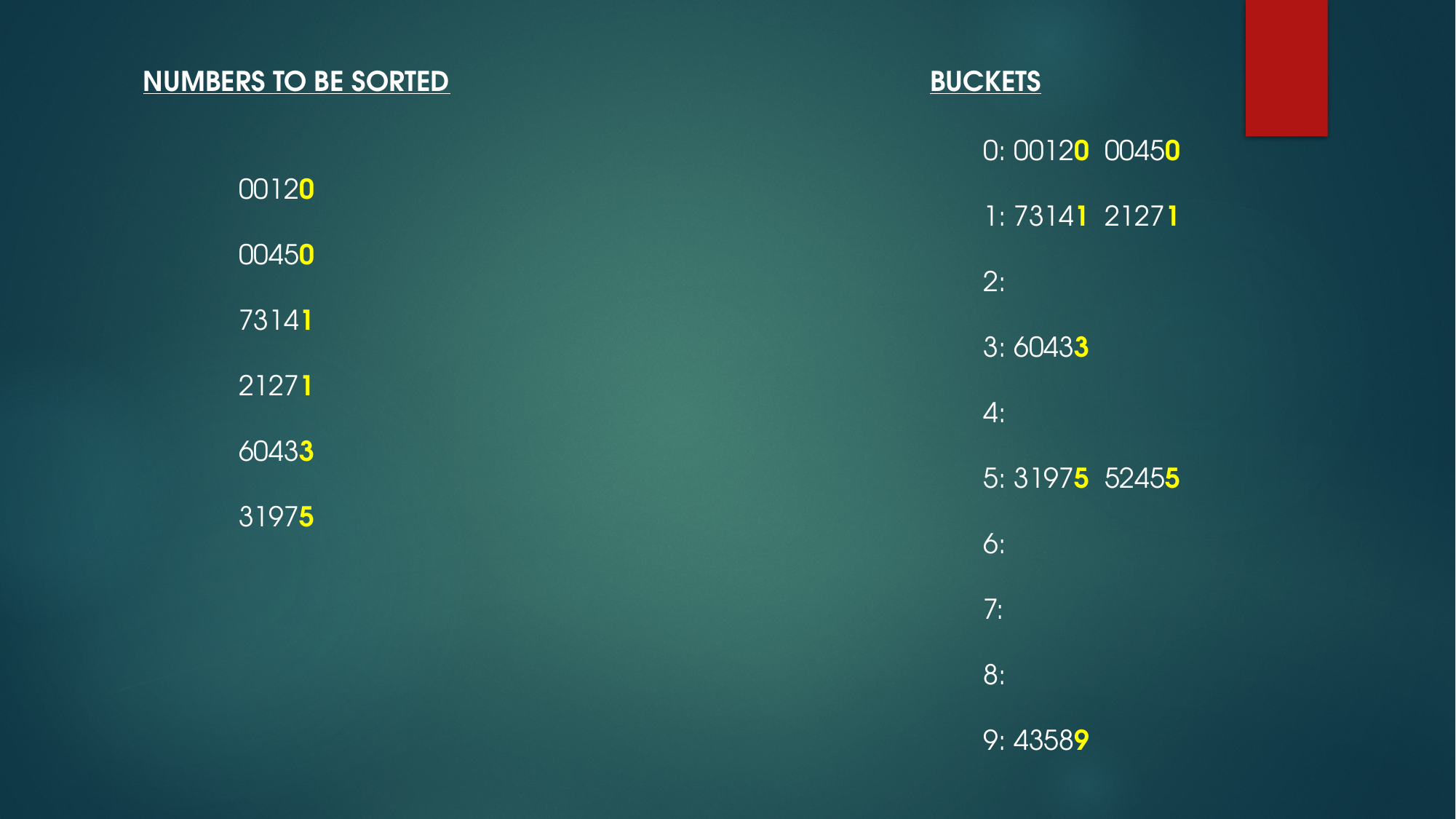

NUMBERS TO BE SORTED					   BUCKETS
0: 00120  00450

1: 73141  21271

2:

3: 60433

4:

5: 31975  52455

6:

7:

8:

9: 43589
00120

00450

73141

21271

60433

31975